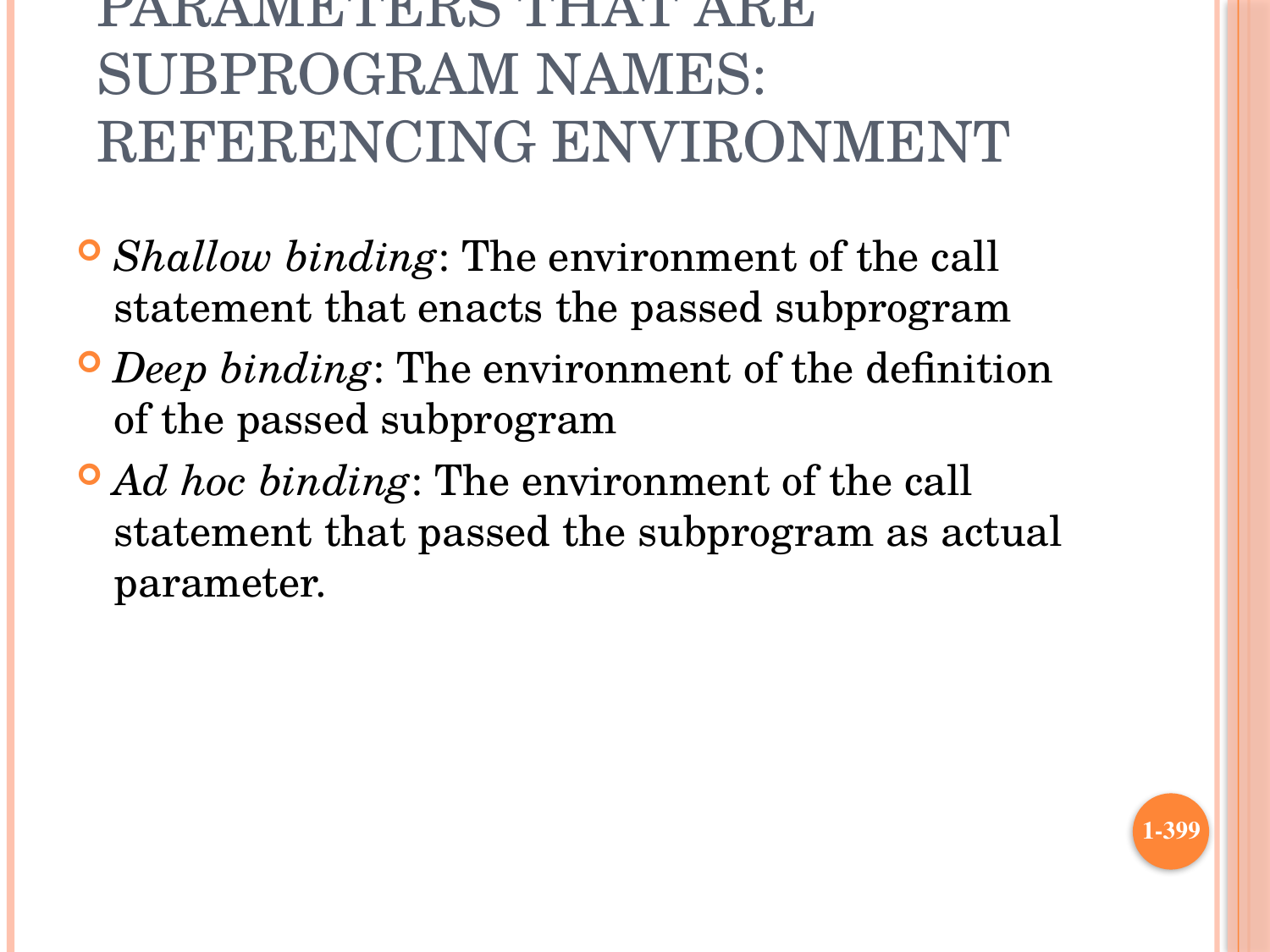

# Parameters that are Subprogram Names: Referencing Environment
Shallow binding: The environment of the call statement that enacts the passed subprogram
Deep binding: The environment of the definition of the passed subprogram
Ad hoc binding: The environment of the call statement that passed the subprogram as actual parameter.
1-399